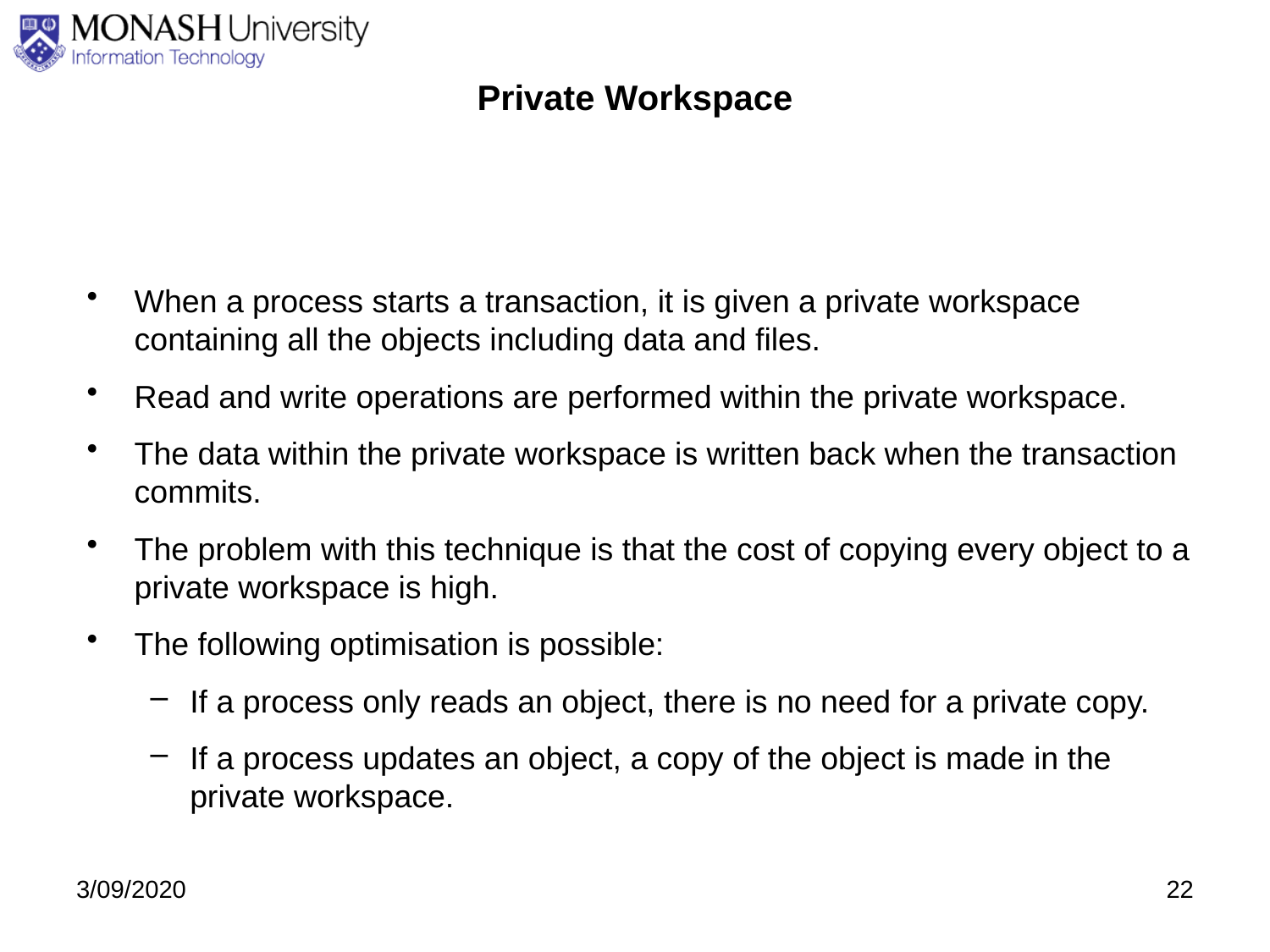

# Private Workspace
When a process starts a transaction, it is given a private workspace containing all the objects including data and files.
Read and write operations are performed within the private workspace.
The data within the private workspace is written back when the transaction commits.
The problem with this technique is that the cost of copying every object to a private workspace is high.
The following optimisation is possible:
If a process only reads an object, there is no need for a private copy.
If a process updates an object, a copy of the object is made in the private workspace.

3/09/2020
22